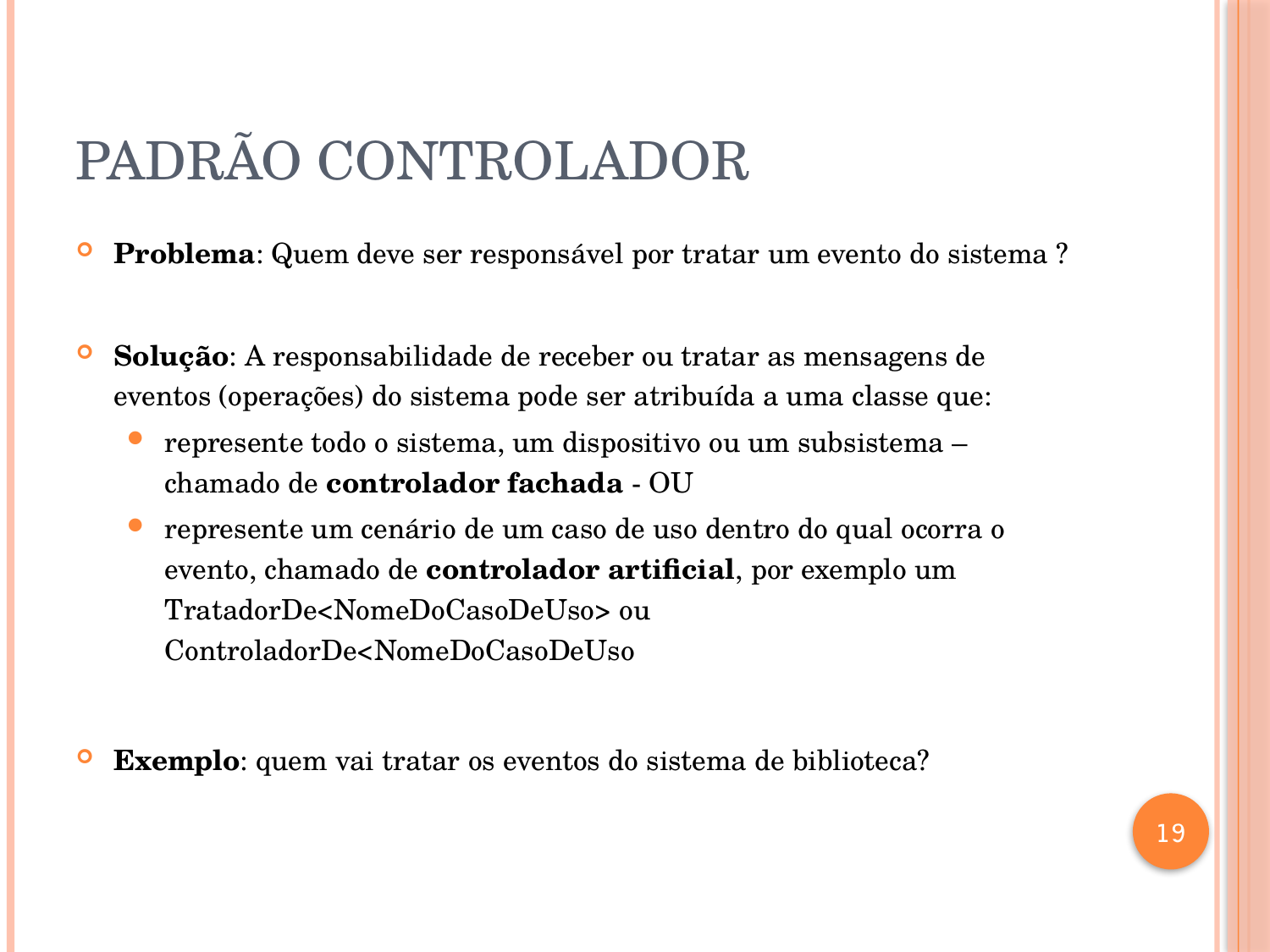

# Padrão Controlador
Problema: Quem deve ser responsável por tratar um evento do sistema ?

Solução: A responsabilidade de receber ou tratar as mensagens de eventos (operações) do sistema pode ser atribuída a uma classe que:
represente todo o sistema, um dispositivo ou um subsistema – chamado de controlador fachada - OU
represente um cenário de um caso de uso dentro do qual ocorra o evento, chamado de controlador artificial, por exemplo um TratadorDe<NomeDoCasoDeUso> ou ControladorDe<NomeDoCasoDeUso

Exemplo: quem vai tratar os eventos do sistema de biblioteca?
19